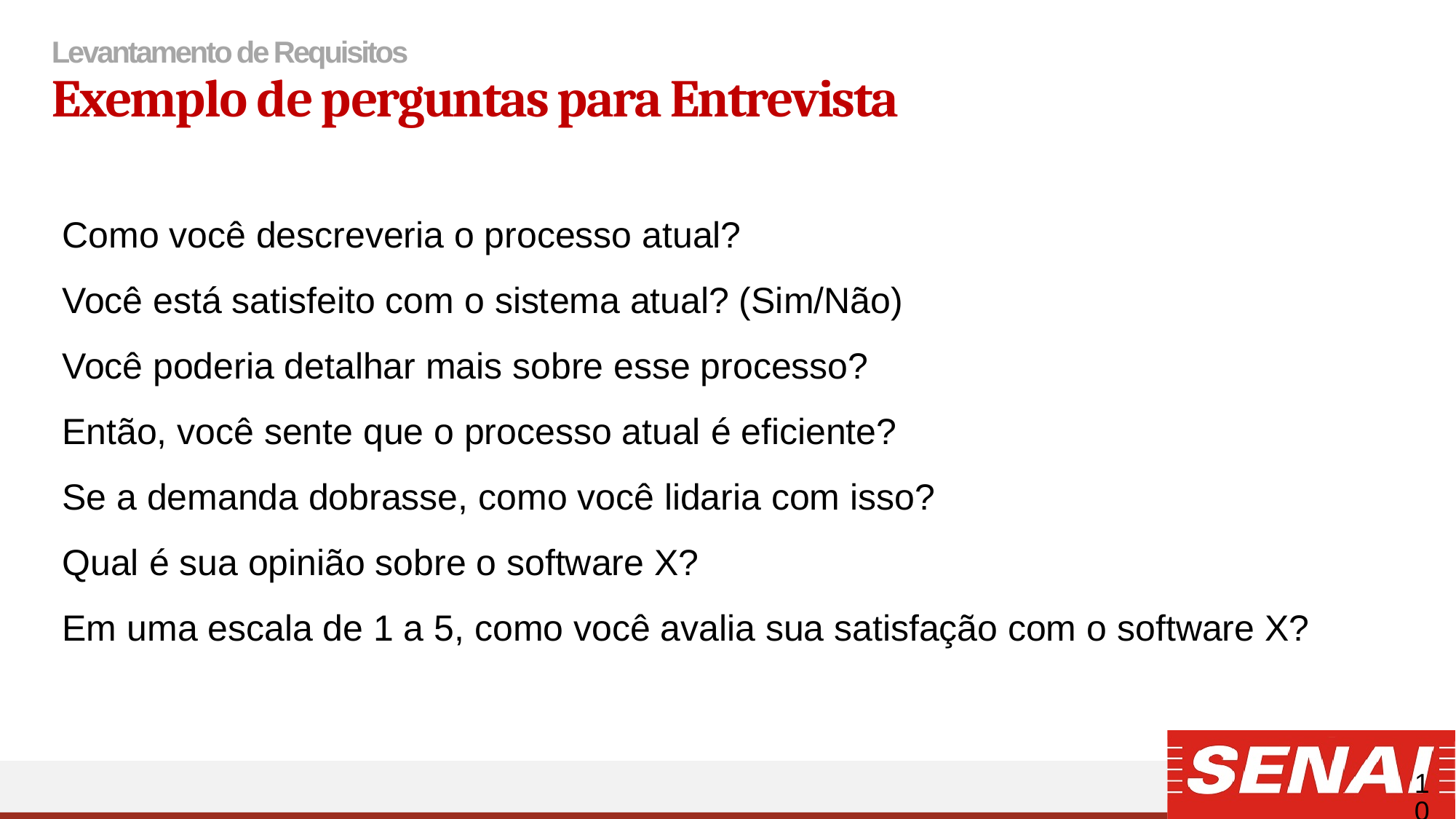

# Levantamento de Requisitos
Exemplo de perguntas para Entrevista
Como você descreveria o processo atual?​
Você está satisfeito com o sistema atual? (Sim/Não)​
Você poderia detalhar mais sobre esse processo?​
Então, você sente que o processo atual é eficiente?​
Se a demanda dobrasse, como você lidaria com isso?​
Qual é sua opinião sobre o software X?​
Em uma escala de 1 a 5, como você avalia sua satisfação com o software X?​

10